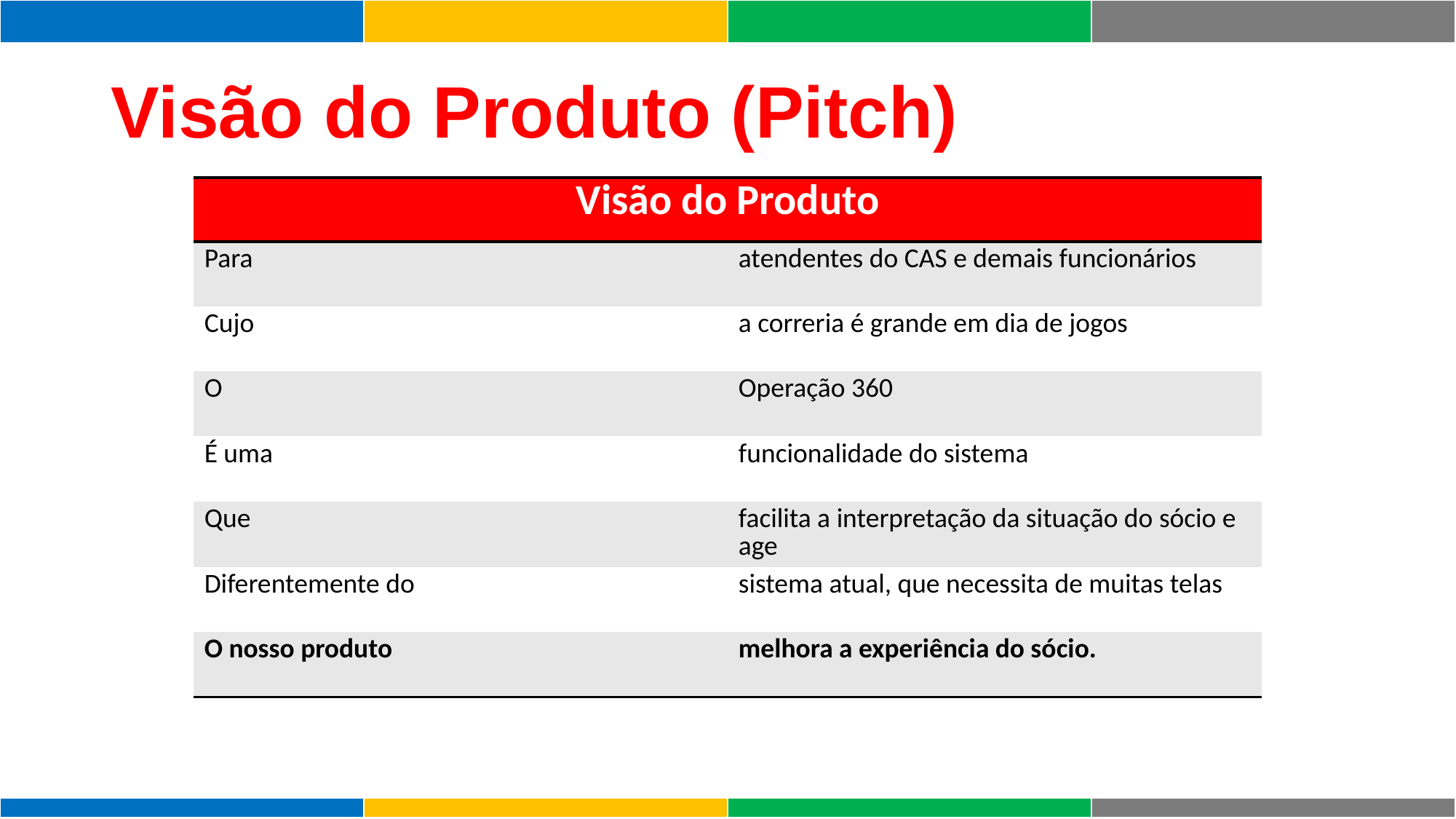

|  |  |  |  |
| --- | --- | --- | --- |
Visão do Produto (Pitch)
| Visão do Produto |  |
| --- | --- |
| Para | atendentes do CAS e demais funcionários |
| Cujo | a correria é grande em dia de jogos |
| O | Operação 360 |
| É uma | funcionalidade do sistema |
| Que | facilita a interpretação da situação do sócio e age |
| Diferentemente do | sistema atual, que necessita de muitas telas |
| O nosso produto | melhora a experiência do sócio. |
|  |  |  |  |
| --- | --- | --- | --- |